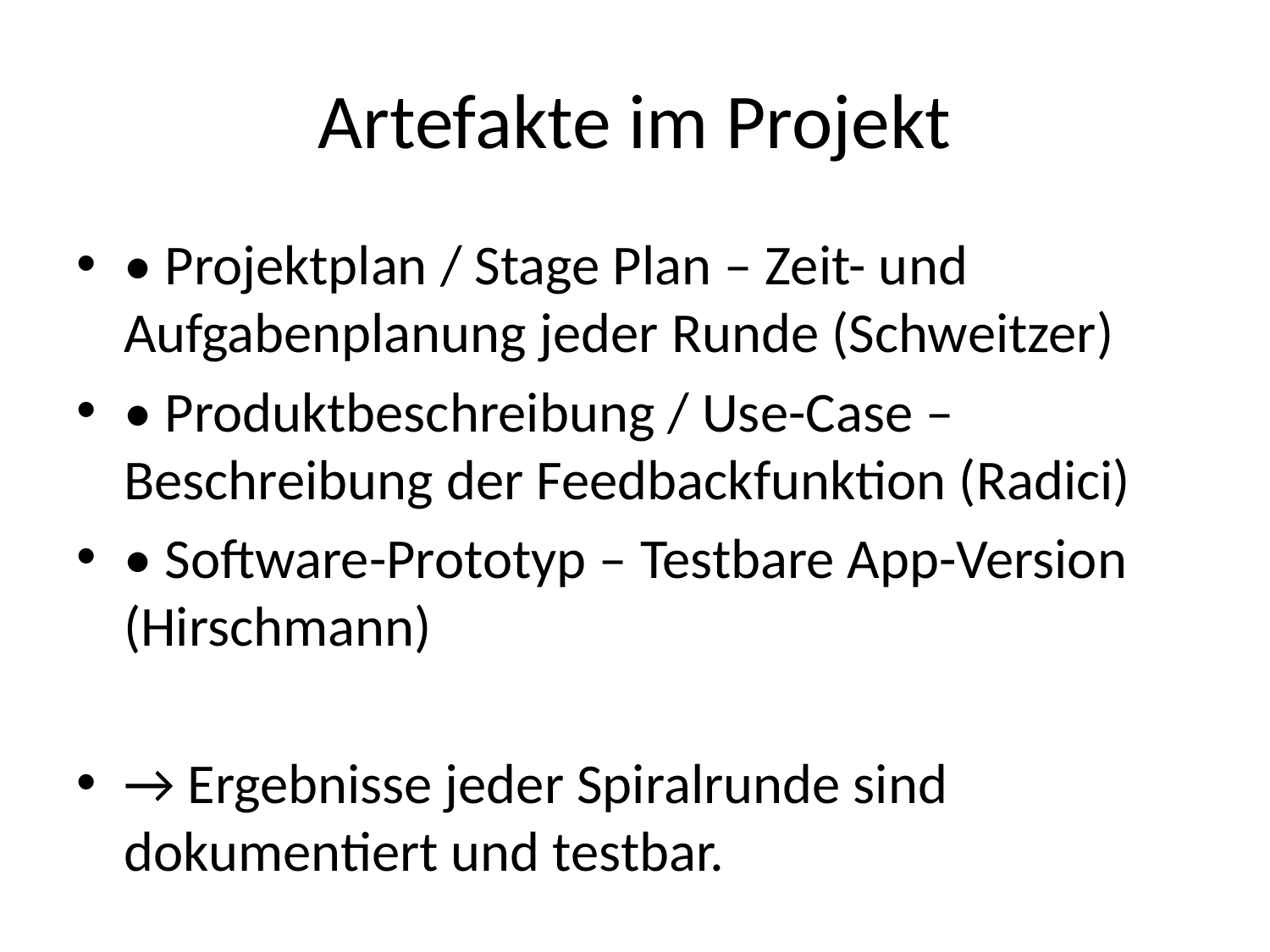

# Artefakte im Projekt
• Projektplan / Stage Plan – Zeit- und Aufgabenplanung jeder Runde (Schweitzer)
• Produktbeschreibung / Use-Case – Beschreibung der Feedbackfunktion (Radici)
• Software-Prototyp – Testbare App-Version (Hirschmann)

→ Ergebnisse jeder Spiralrunde sind dokumentiert und testbar.